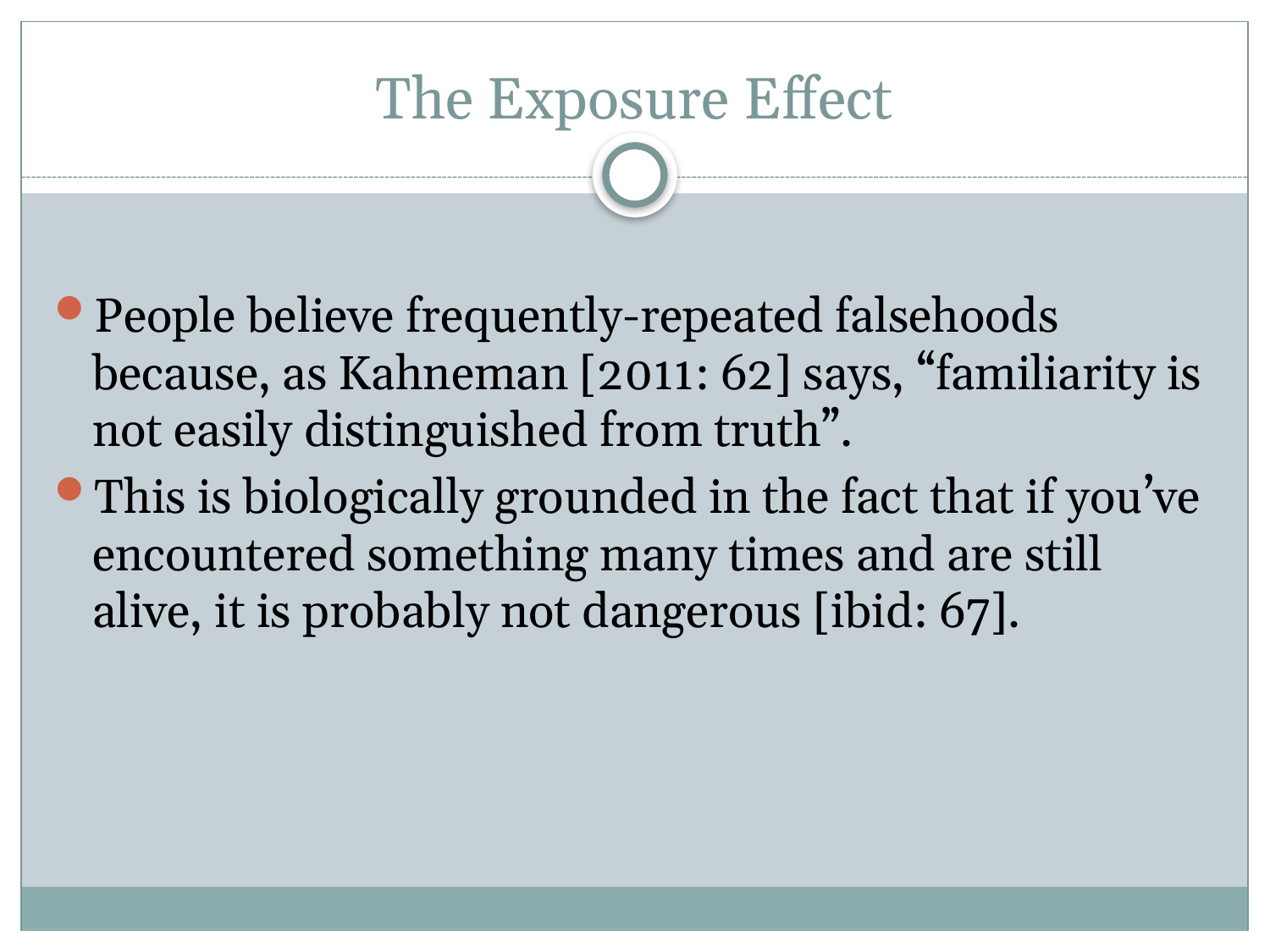

# The Exposure Effect

People believe frequently-repeated falsehoods because, as Kahneman [2011: 62] says, “familiarity is not easily distinguished from truth”.
This is biologically grounded in the fact that if you’ve encountered something many times and are still alive, it is probably not dangerous [ibid: 67].